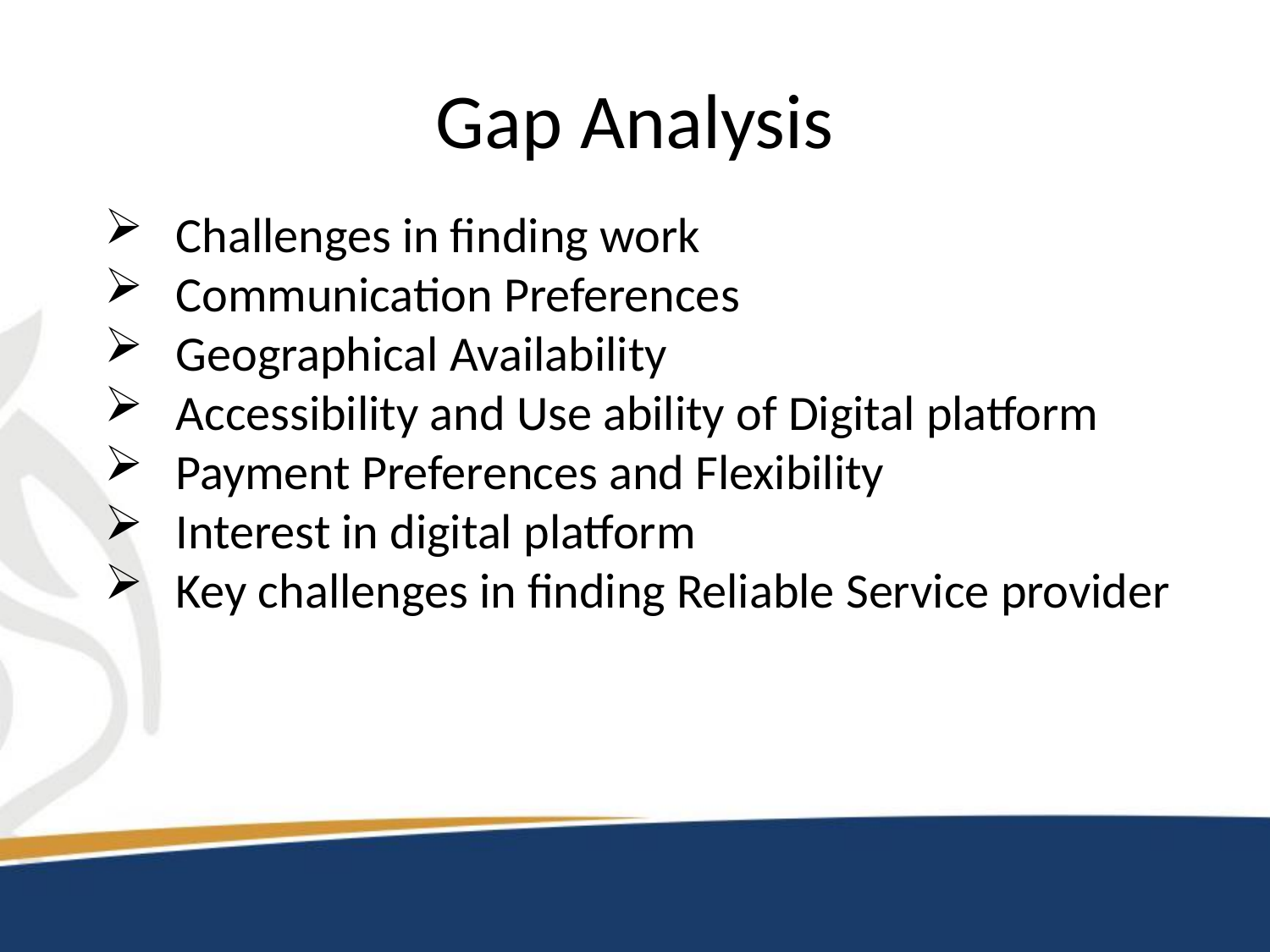

# Gap Analysis
Challenges in finding work
Communication Preferences
Geographical Availability
Accessibility and Use ability of Digital platform
Payment Preferences and Flexibility
Interest in digital platform
Key challenges in finding Reliable Service provider